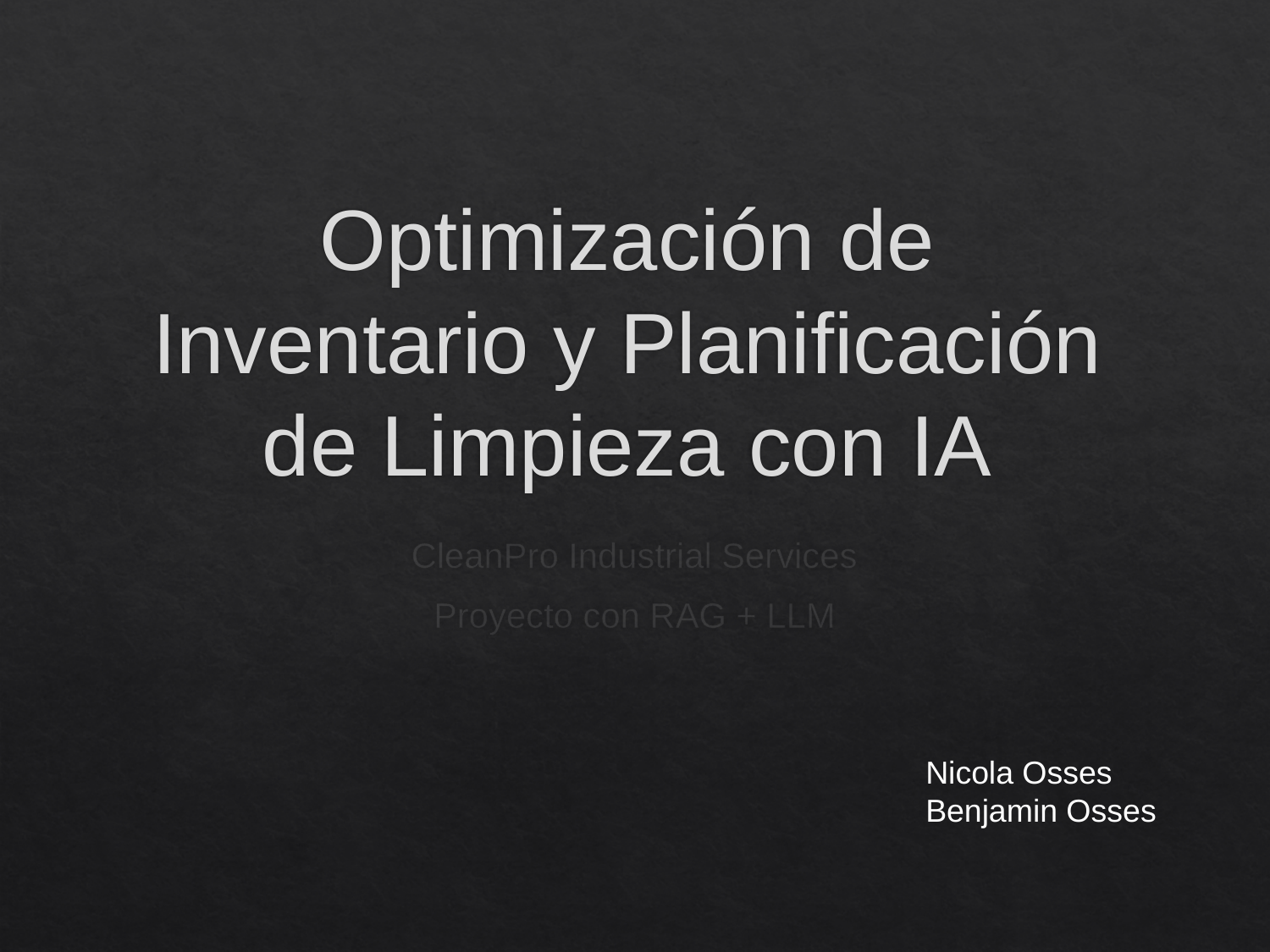

# Optimización de Inventario y Planificación de Limpieza con IA
CleanPro Industrial Services
Proyecto con RAG + LLM
Nicola Osses
Benjamin Osses